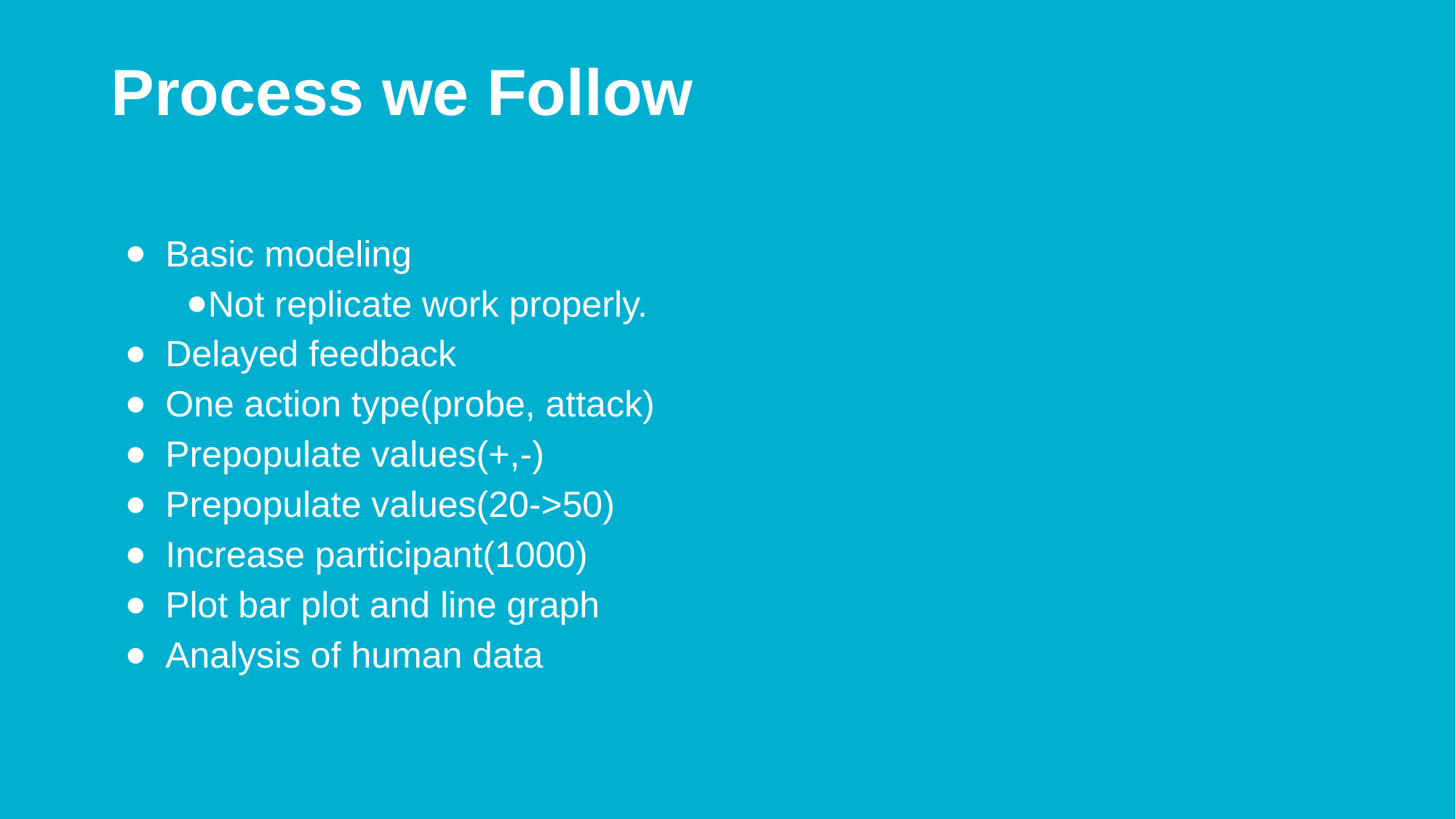

# Process we Follow
Basic modeling
Not replicate work properly.
Delayed feedback
One action type(probe, attack)
Prepopulate values(+,-)
Prepopulate values(20->50)
Increase participant(1000)
Plot bar plot and line graph
Analysis of human data